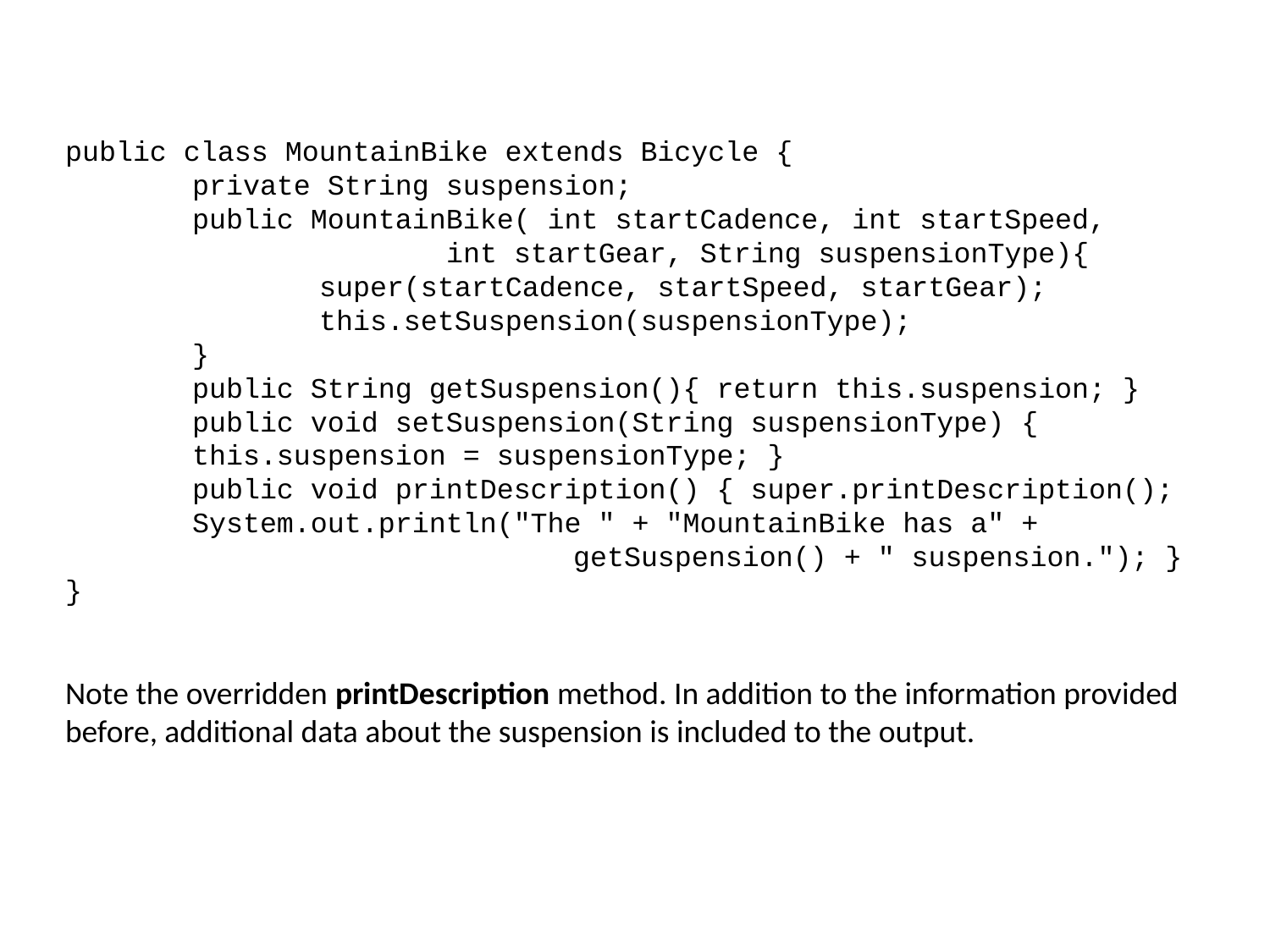

public class MountainBike extends Bicycle {
	private String suspension;
	public MountainBike( int startCadence, int startSpeed,
			int startGear, String suspensionType){
		super(startCadence, startSpeed, startGear);
		this.setSuspension(suspensionType);
	}
	public String getSuspension(){ return this.suspension; }
	public void setSuspension(String suspensionType) {
	this.suspension = suspensionType; }
	public void printDescription() { super.printDescription();
	System.out.println("The " + "MountainBike has a" +
				getSuspension() + " suspension."); }
}
Note the overridden printDescription method. In addition to the information provided before, additional data about the suspension is included to the output.